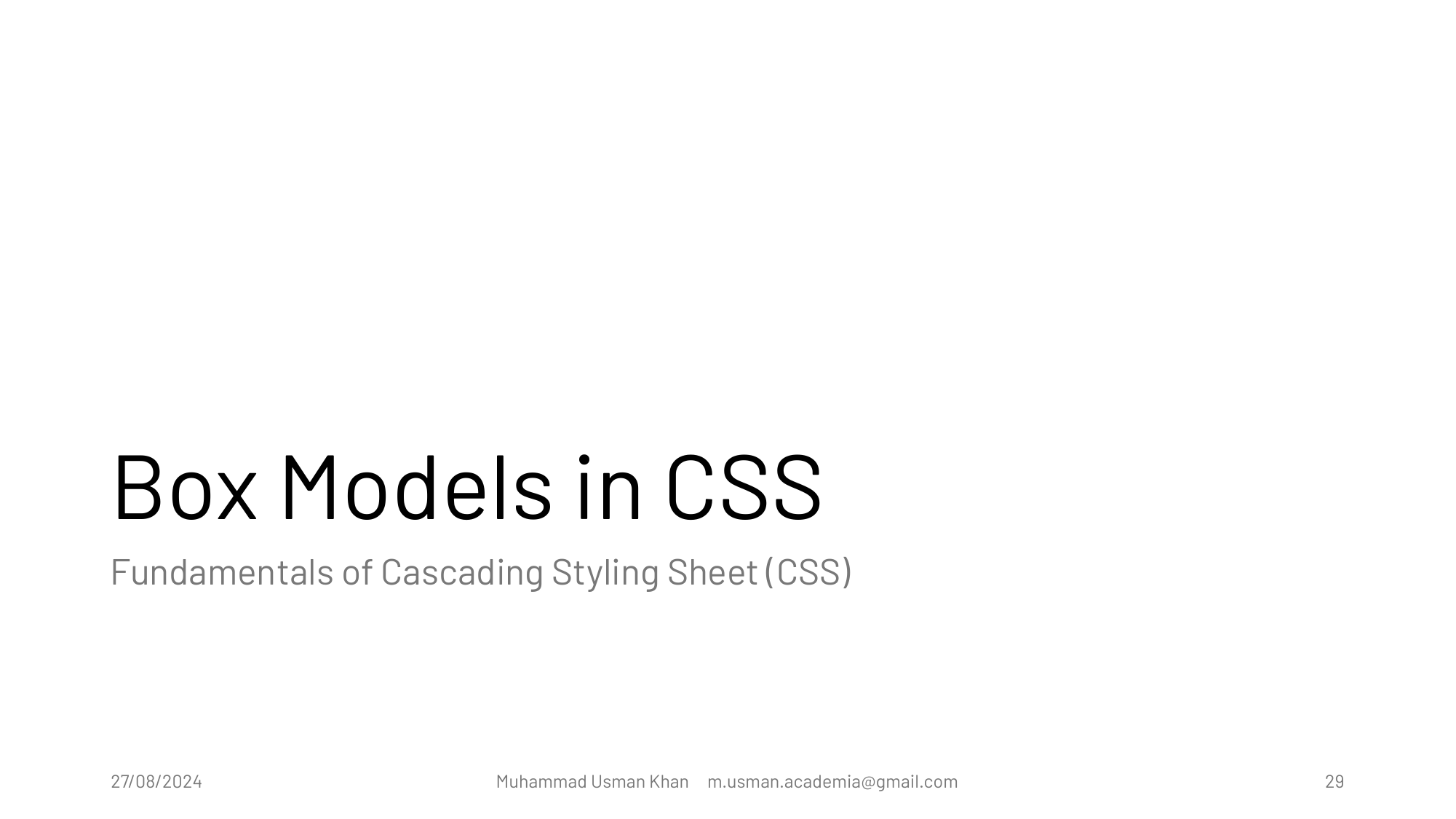

# Box Models in CSS
Fundamentals of Cascading Styling Sheet (CSS)
27/08/2024
Muhammad Usman Khan     m.usman.academia@gmail.com
29